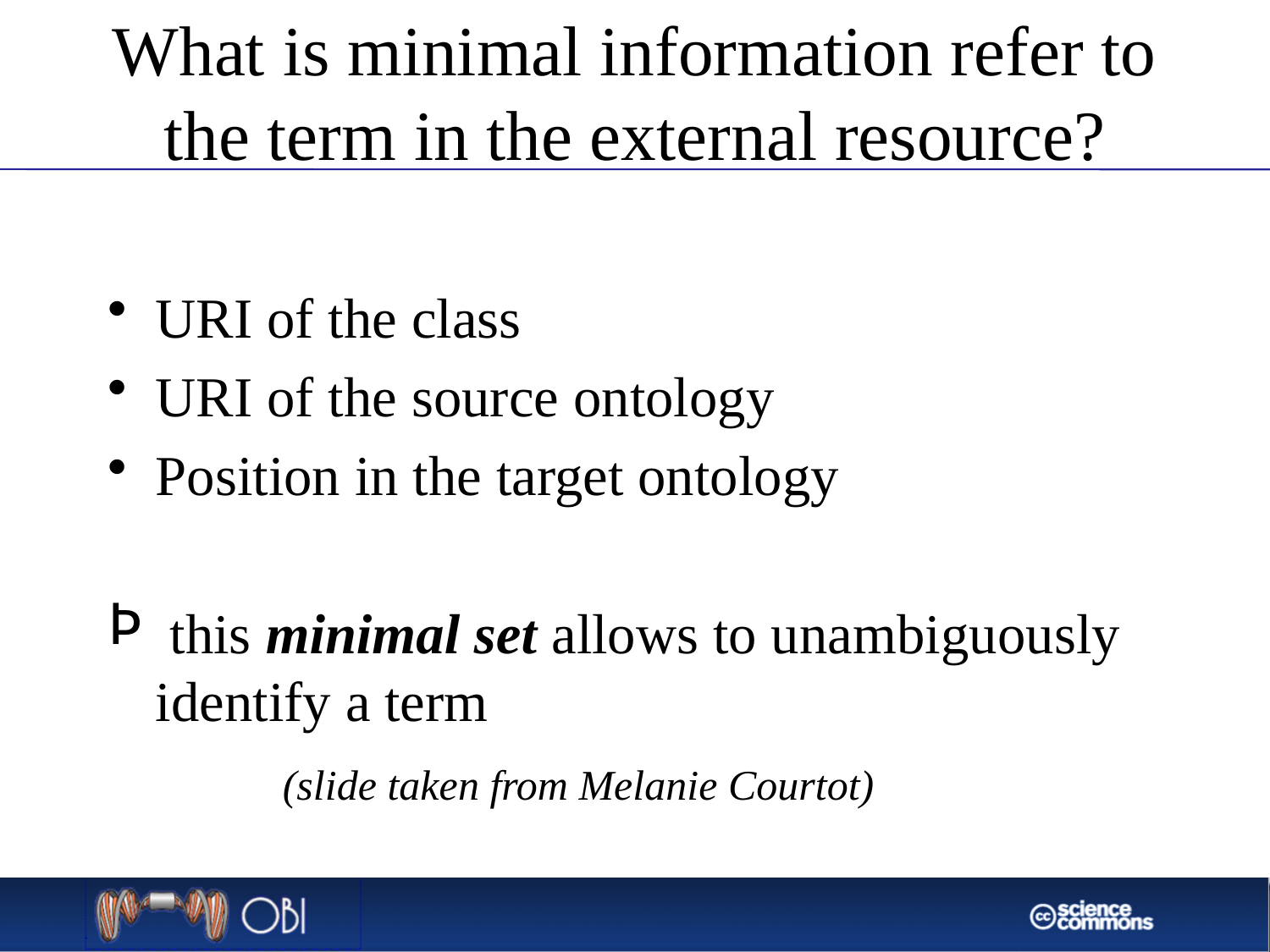

# What is minimal information refer to the term in the external resource?
URI of the class
URI of the source ontology
Position in the target ontology

 this minimal set allows to unambiguously identify a term
 		(slide taken from Melanie Courtot)